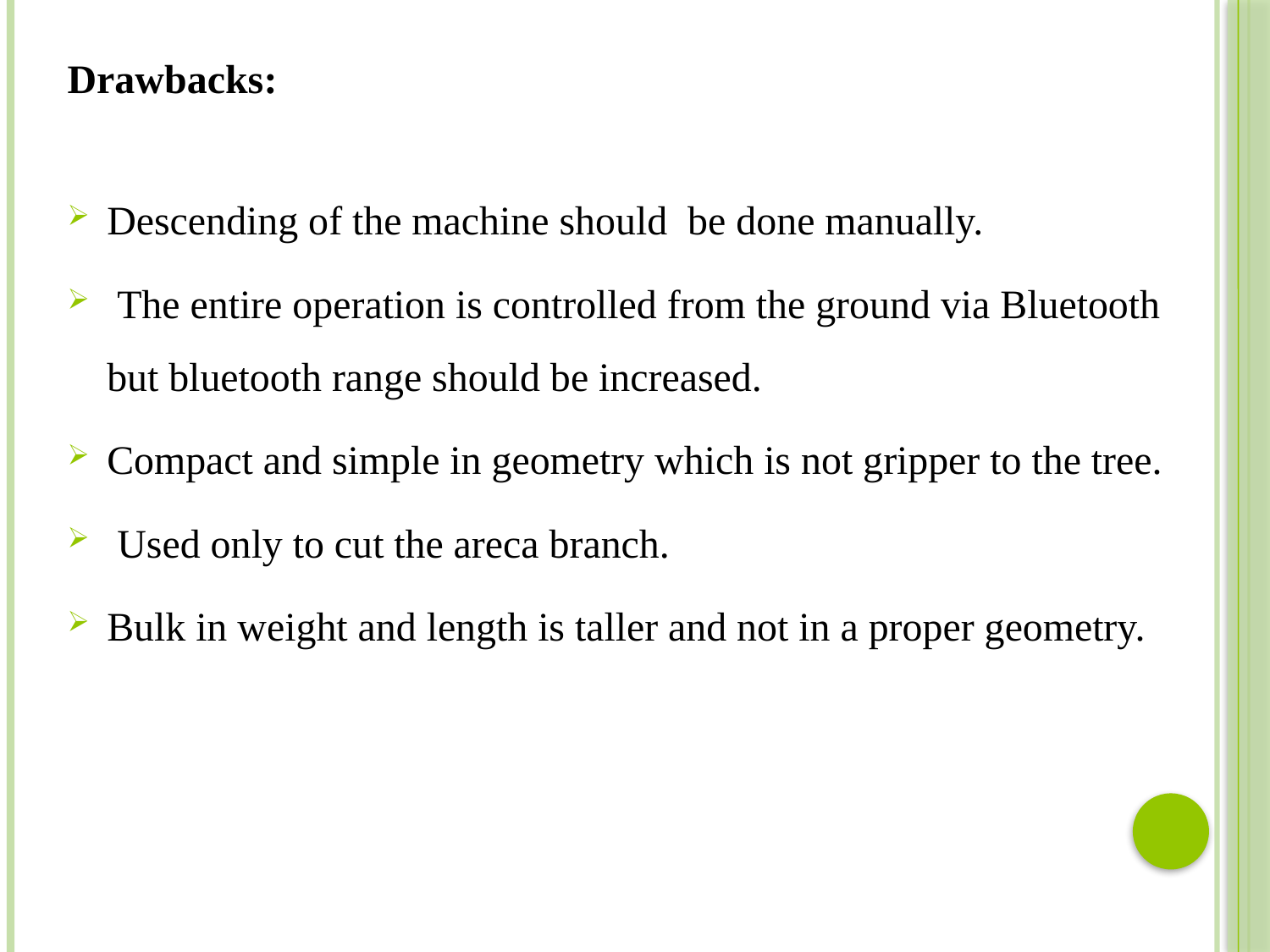

Drawbacks:

Descending of the machine should  be done manually.
 The entire operation is controlled from the ground via Bluetooth but bluetooth range should be increased.
Compact and simple in geometry which is not gripper to the tree.
 Used only to cut the areca branch.
Bulk in weight and length is taller and not in a proper geometry.